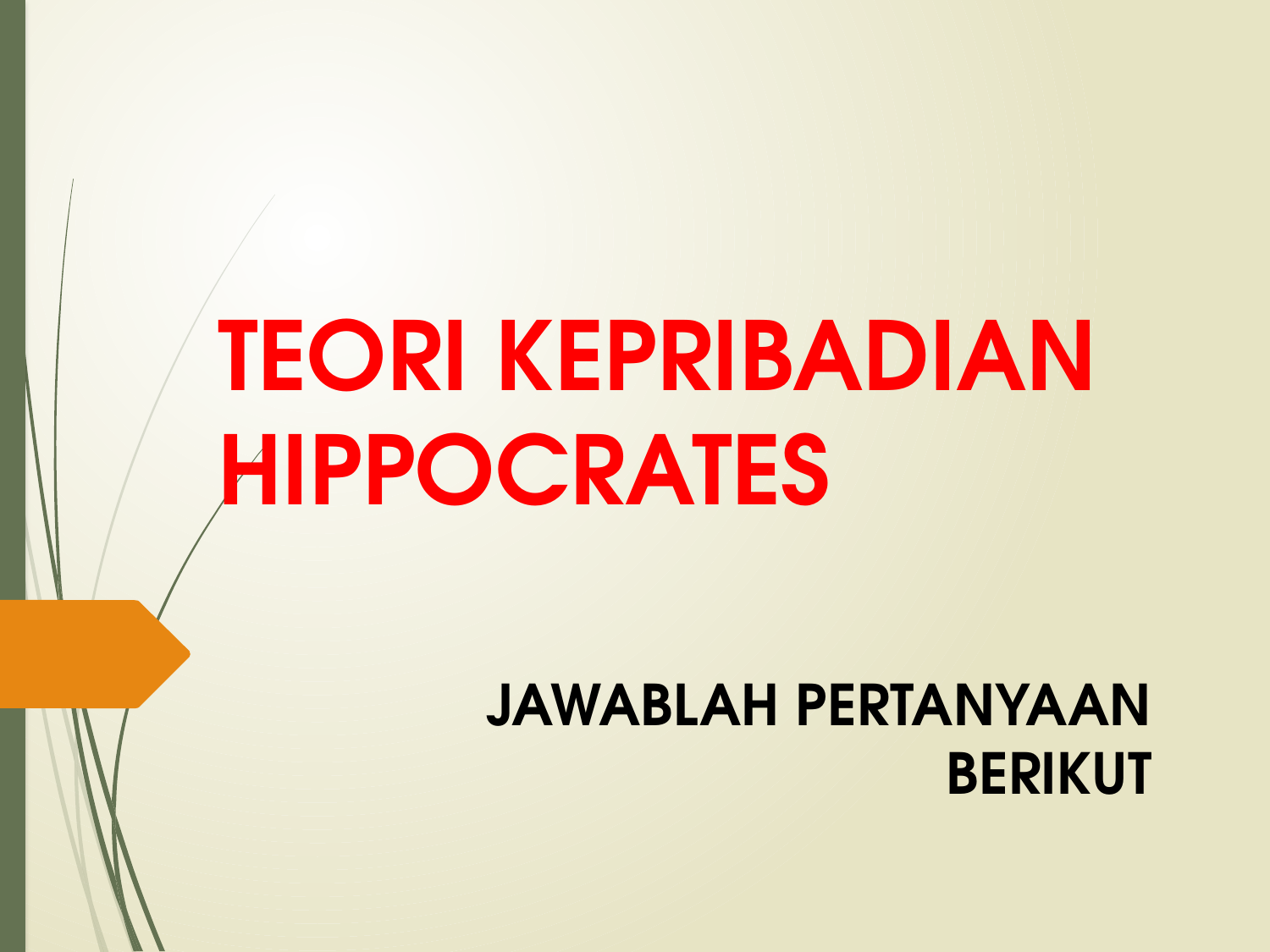

# TEORI KEPRIBADIAN HIPPOCRATES
JAWABLAH PERTANYAAN BERIKUT